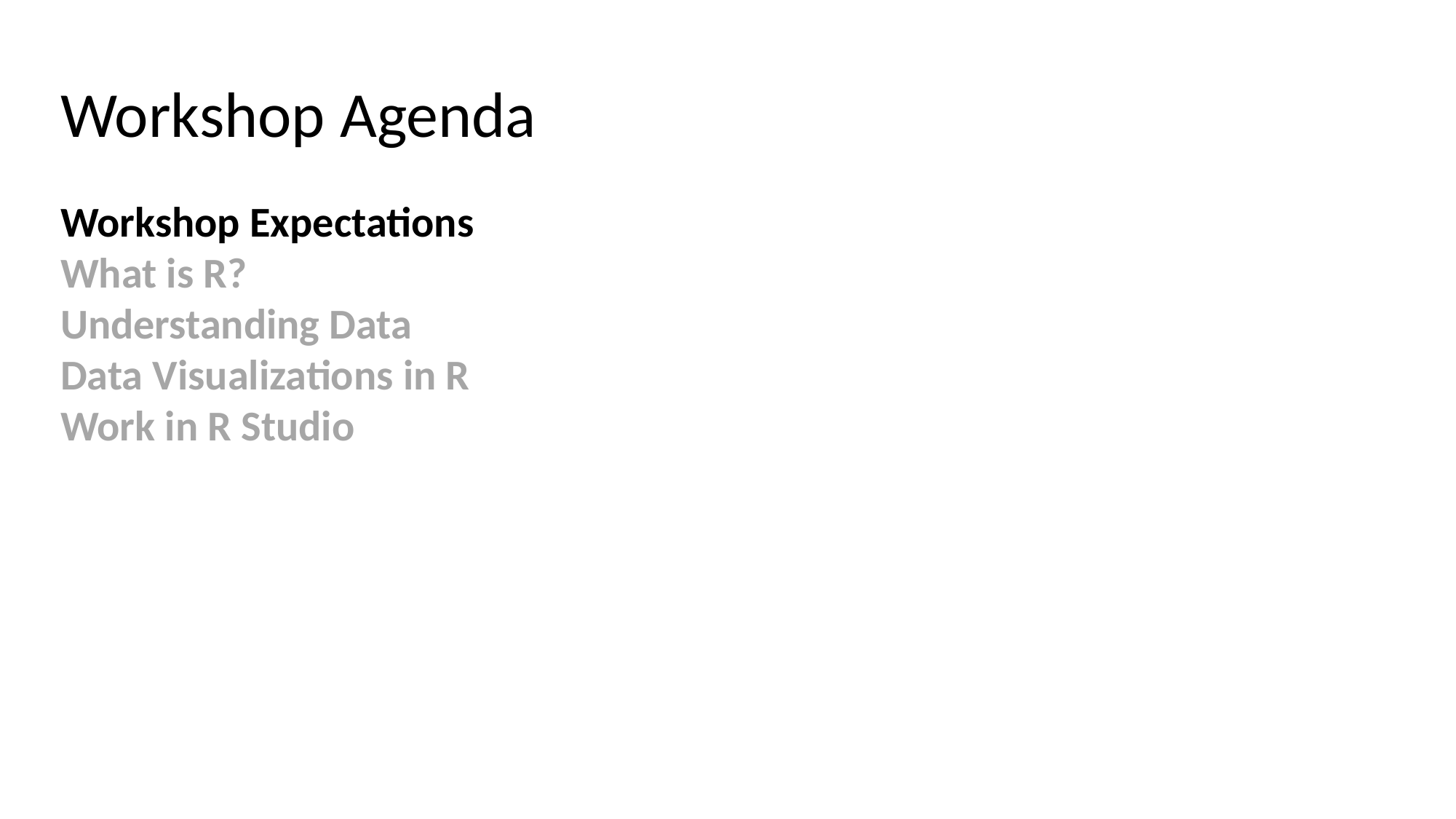

# Workshop Agenda
Workshop Expectations
What is R?
Understanding Data
Data Visualizations in R
Work in R Studio